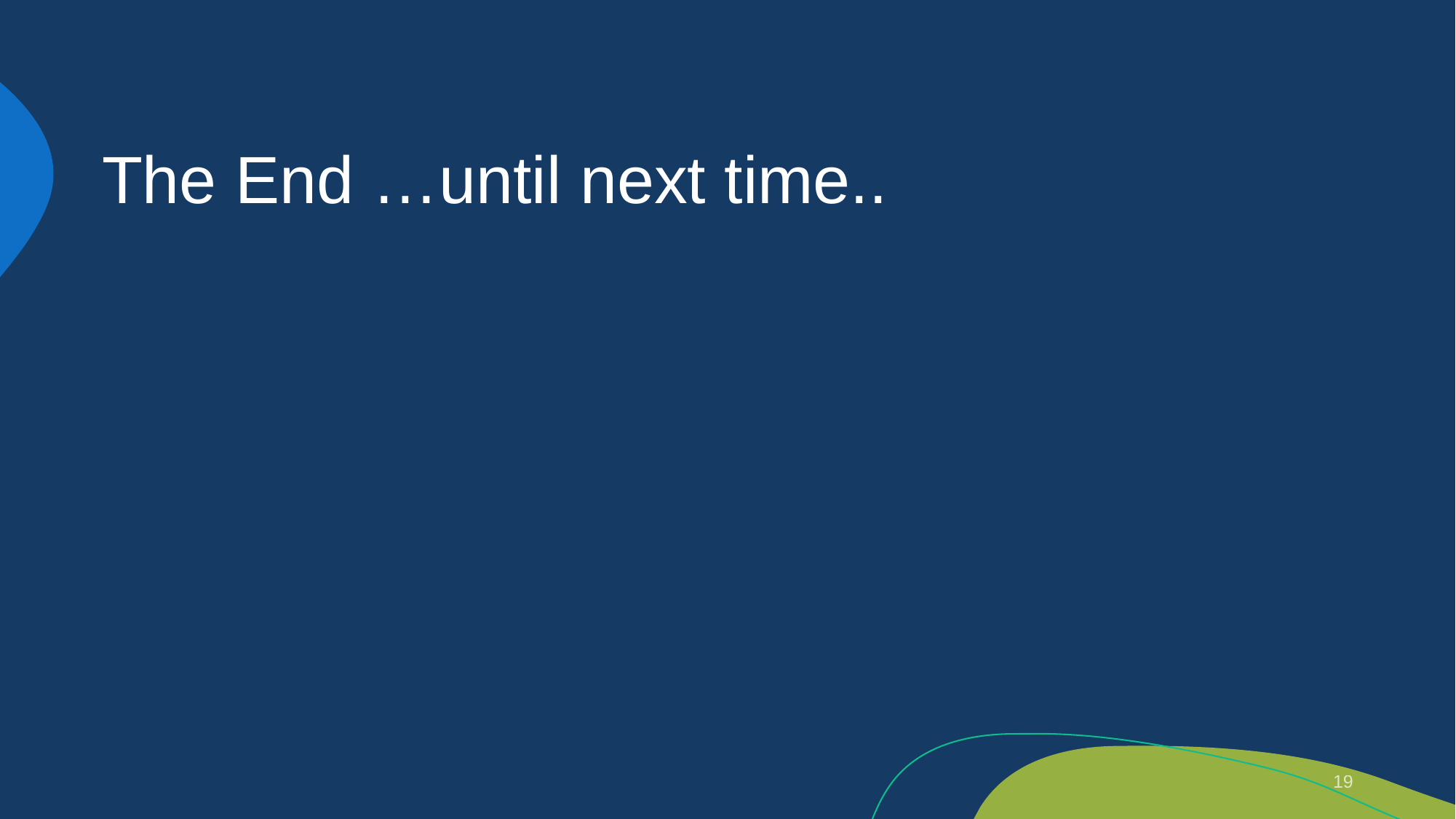

# The End …until next time..

19